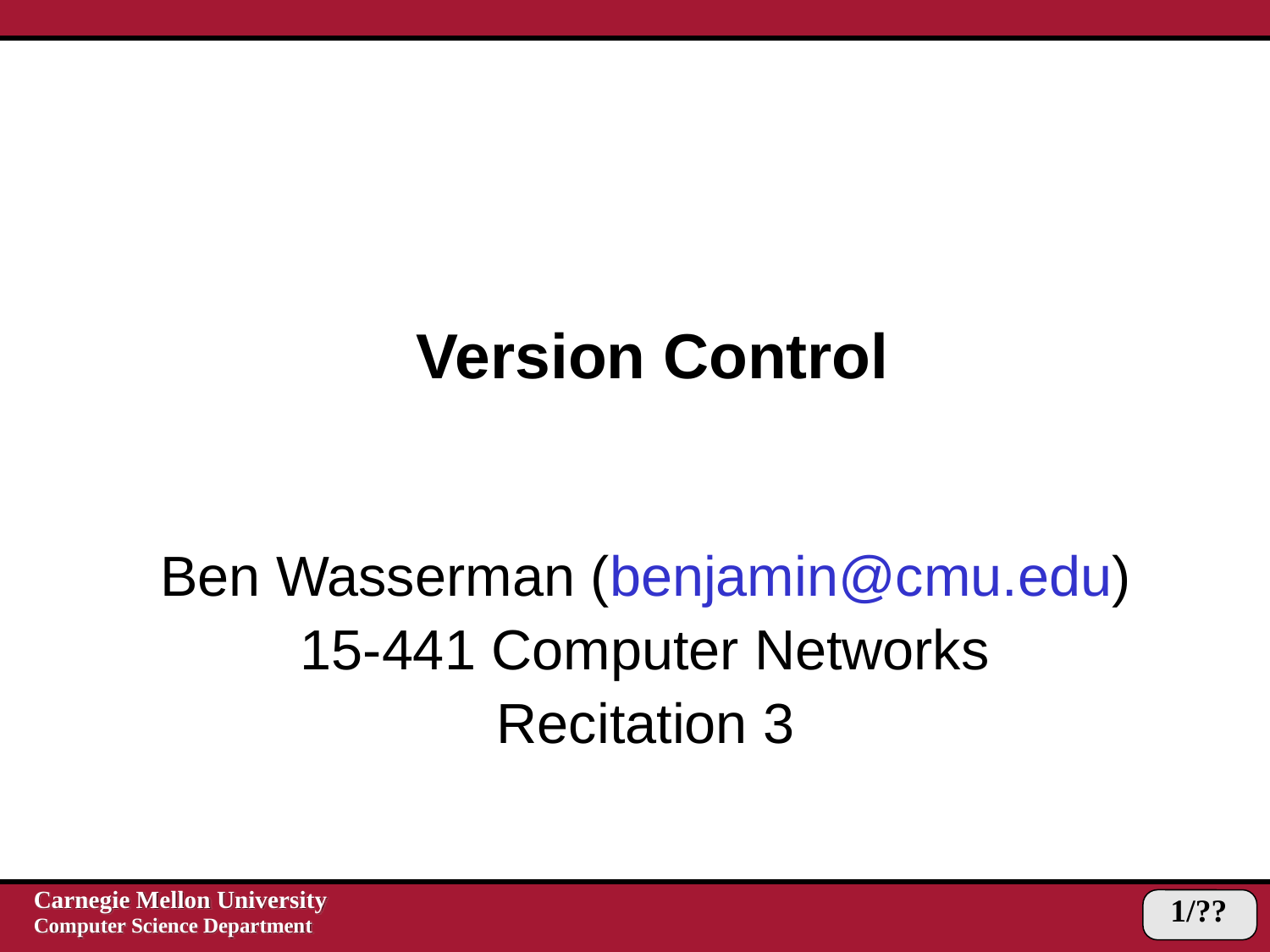

# Version Control
Ben Wasserman (benjamin@cmu.edu)
15-441 Computer Networks
Recitation 3